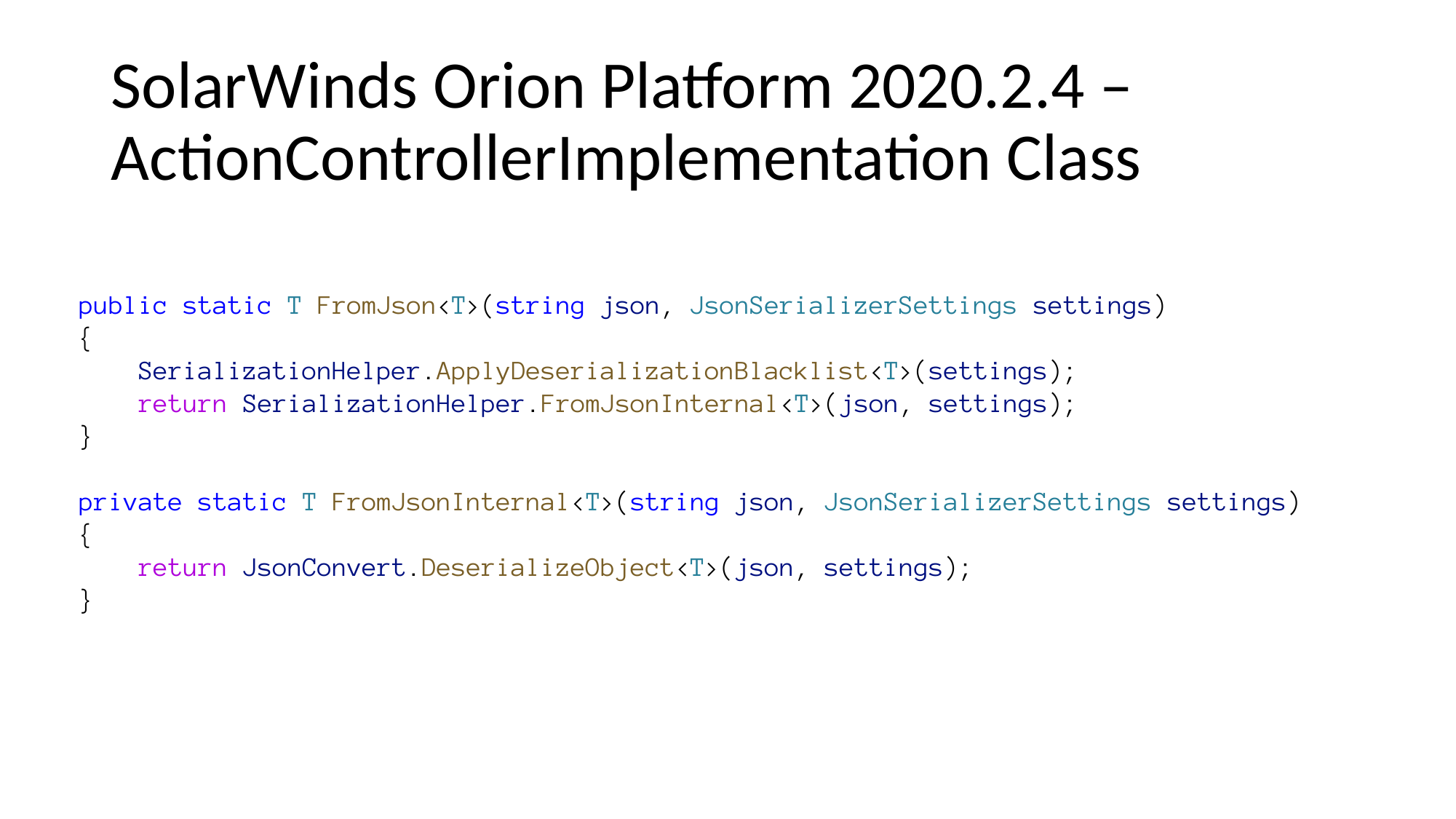

# SolarWinds Orion Platform 2020.2.4 – ActionControllerImplementation Class
public static T FromJson<T>(string json, JsonSerializerSettings settings)
{
    SerializationHelper.ApplyDeserializationBlacklist<T>(settings);
    return SerializationHelper.FromJsonInternal<T>(json, settings);
}
private static T FromJsonInternal<T>(string json, JsonSerializerSettings settings)
{
    return JsonConvert.DeserializeObject<T>(json, settings);
}